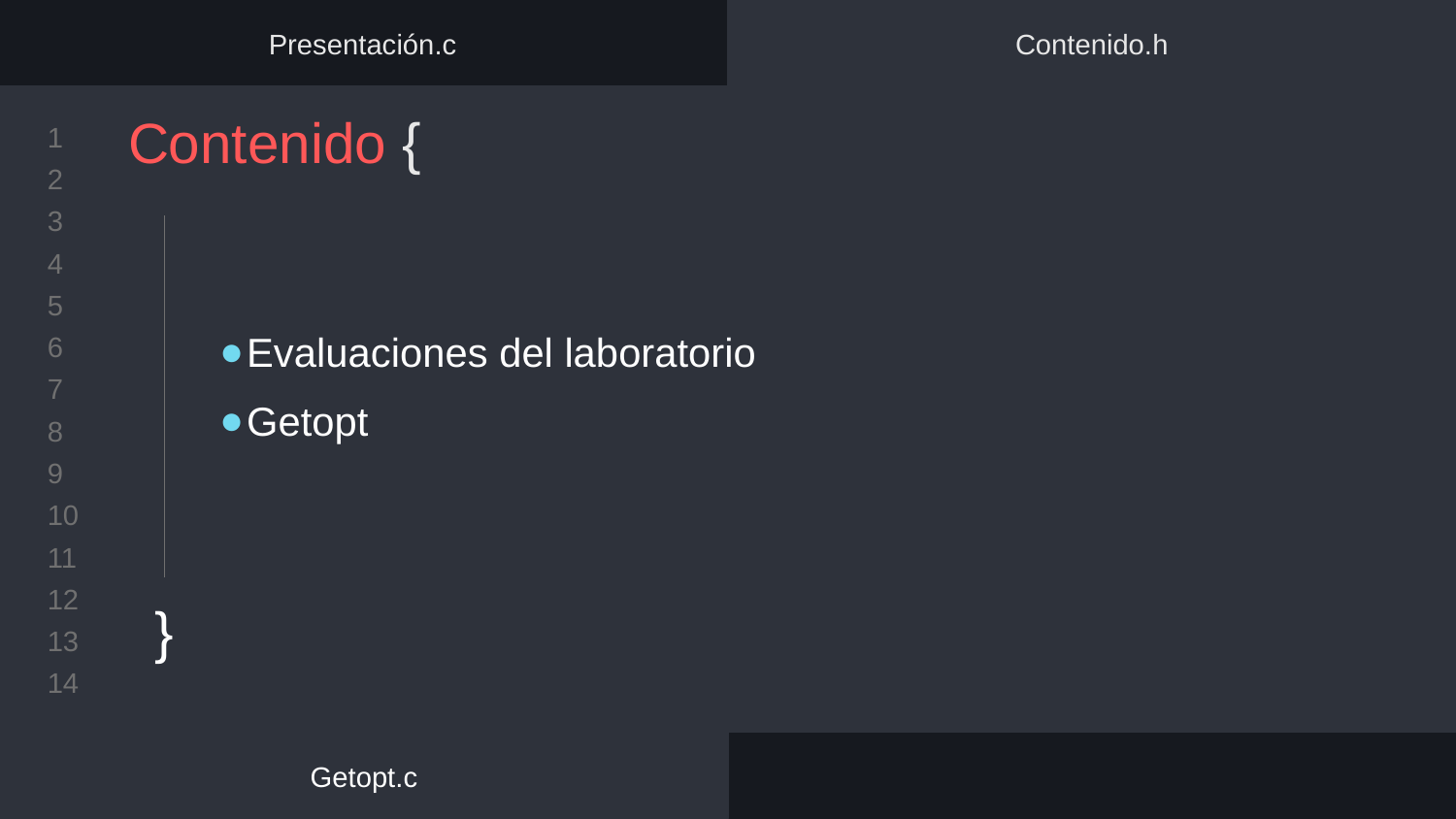

Presentación.c
Contenido.h
# Contenido {
}
Evaluaciones del laboratorio
Getopt
Getopt.c